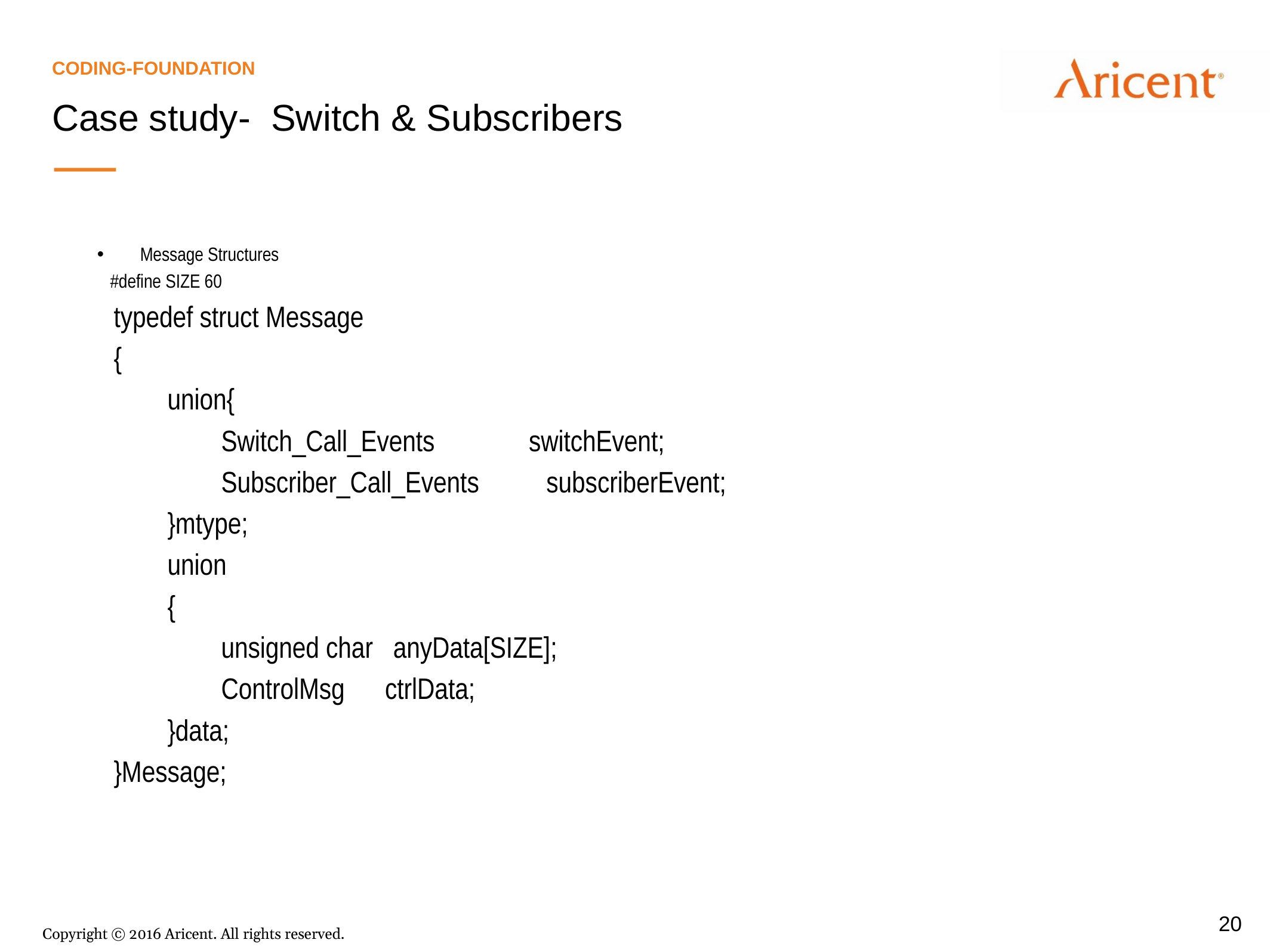

Coding-foundation
Case study-  Switch & Subscribers
Message Structures
   #define SIZE 60
typedef struct Message
{
        union{
                Switch_Call_Events              switchEvent;
                Subscriber_Call_Events          subscriberEvent;
        }mtype;
        union
        {
                unsigned char   anyData[SIZE];
                ControlMsg      ctrlData;
        }data;
}Message;